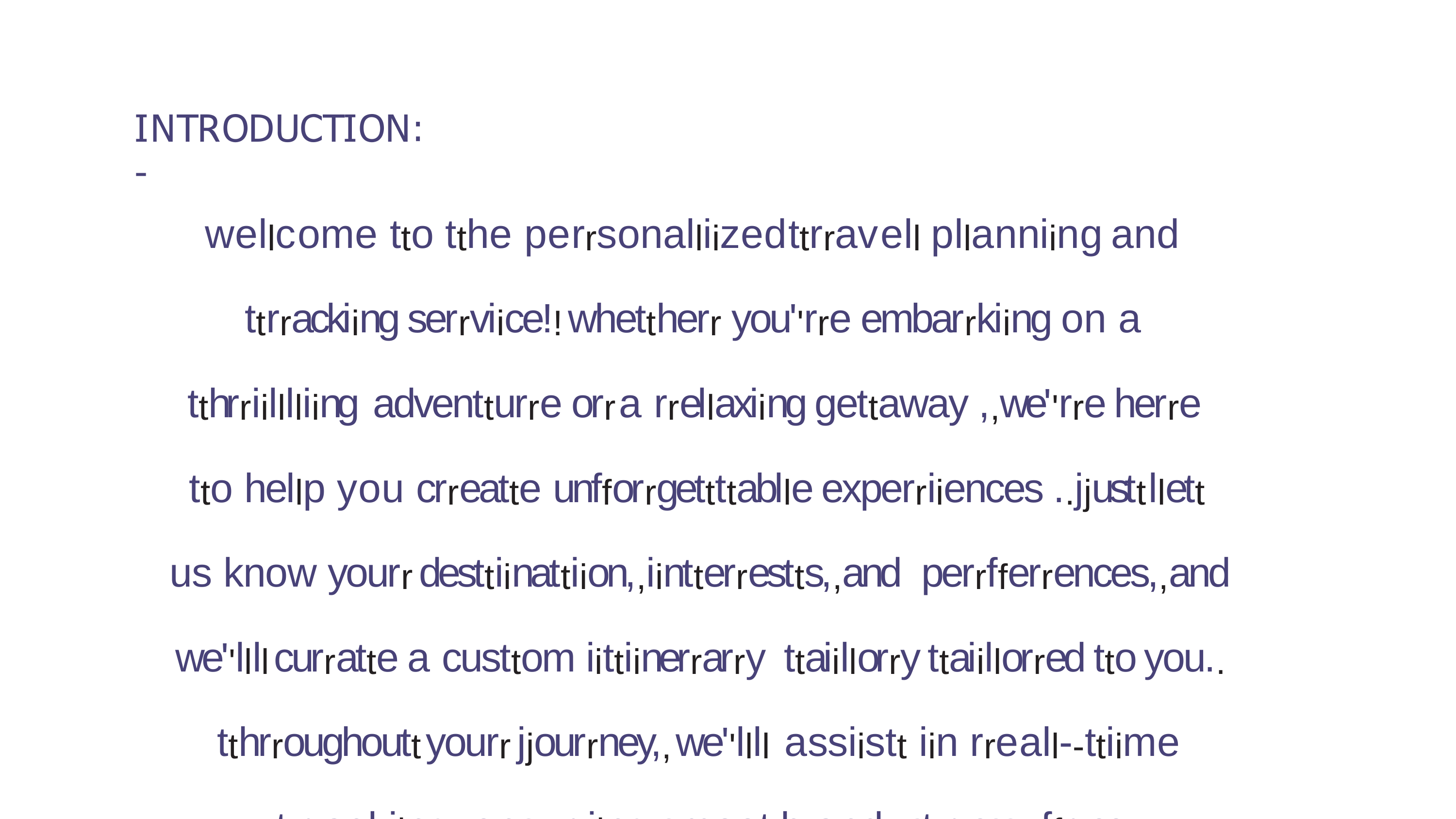

# INTRODUCTION:-
wellcome tto tthe perrsonalliized	ttrravell pllanniing and  ttrrackiing serrviice!! whettherr you''rre embarrkiing on a  tthrriilllliing adventturre orr a rrellaxiing gettaway ,,we''rre herre  tto hellp you crreatte	unfforrgettttablle experriiences ..jjustt llett  us know yourr desttiinattiion,,iintterrestts,,and  perrfferrences,,and we''llll curratte a custtom iittiinerrarry  ttaiillorry ttaiillorred tto you.. tthrroughoutt yourr jjourrney,, we''llll  assiistt iin rreall--ttiime ttrrackiing,,ensurriing smootth and  sttrress--ffrree ttrravells..llett''s begiin yourr drream ttrriip  ttogettherr!!